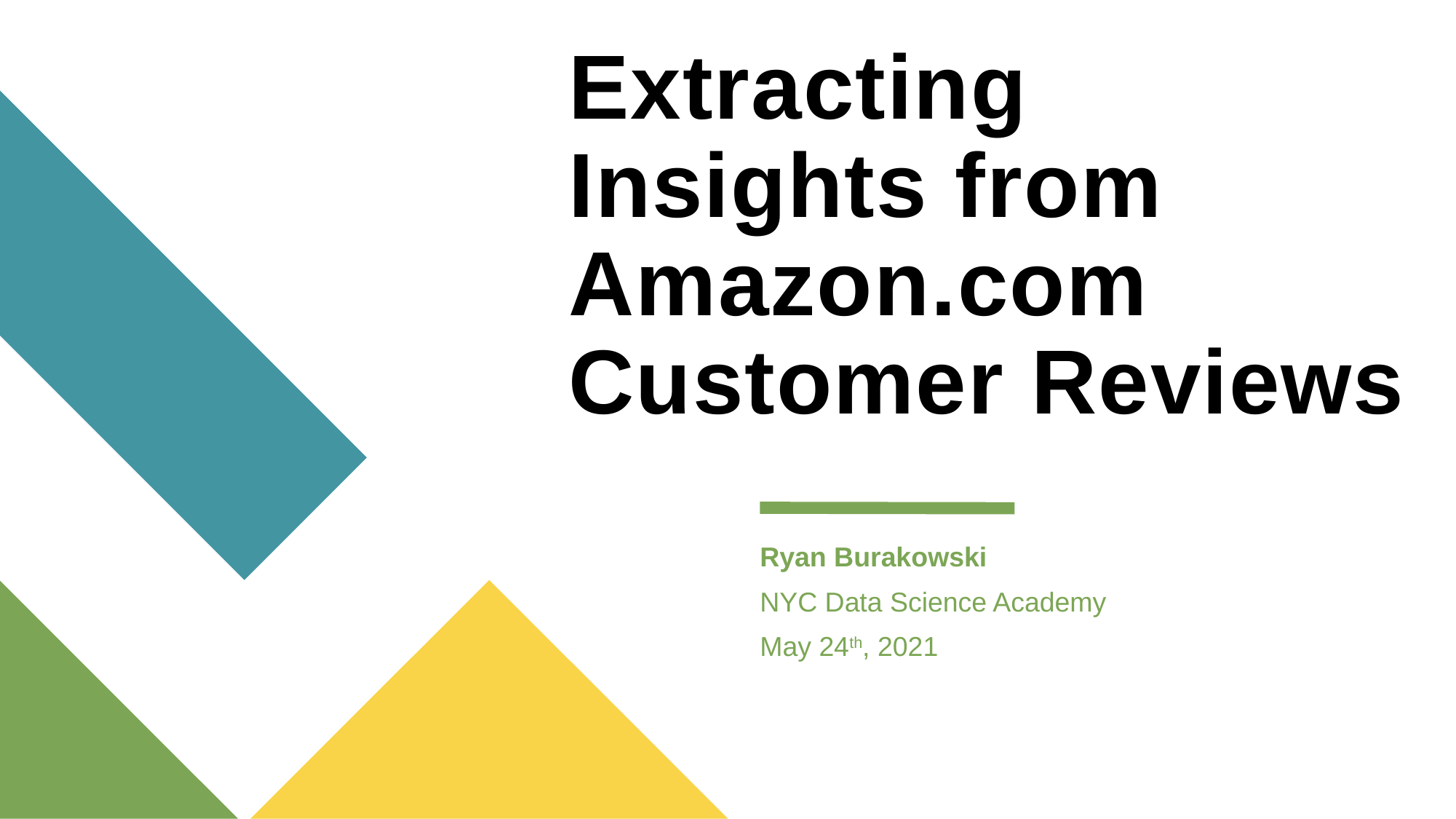

# Extracting Insights from Amazon.com Customer Reviews
Ryan Burakowski
NYC Data Science Academy
May 24th, 2021